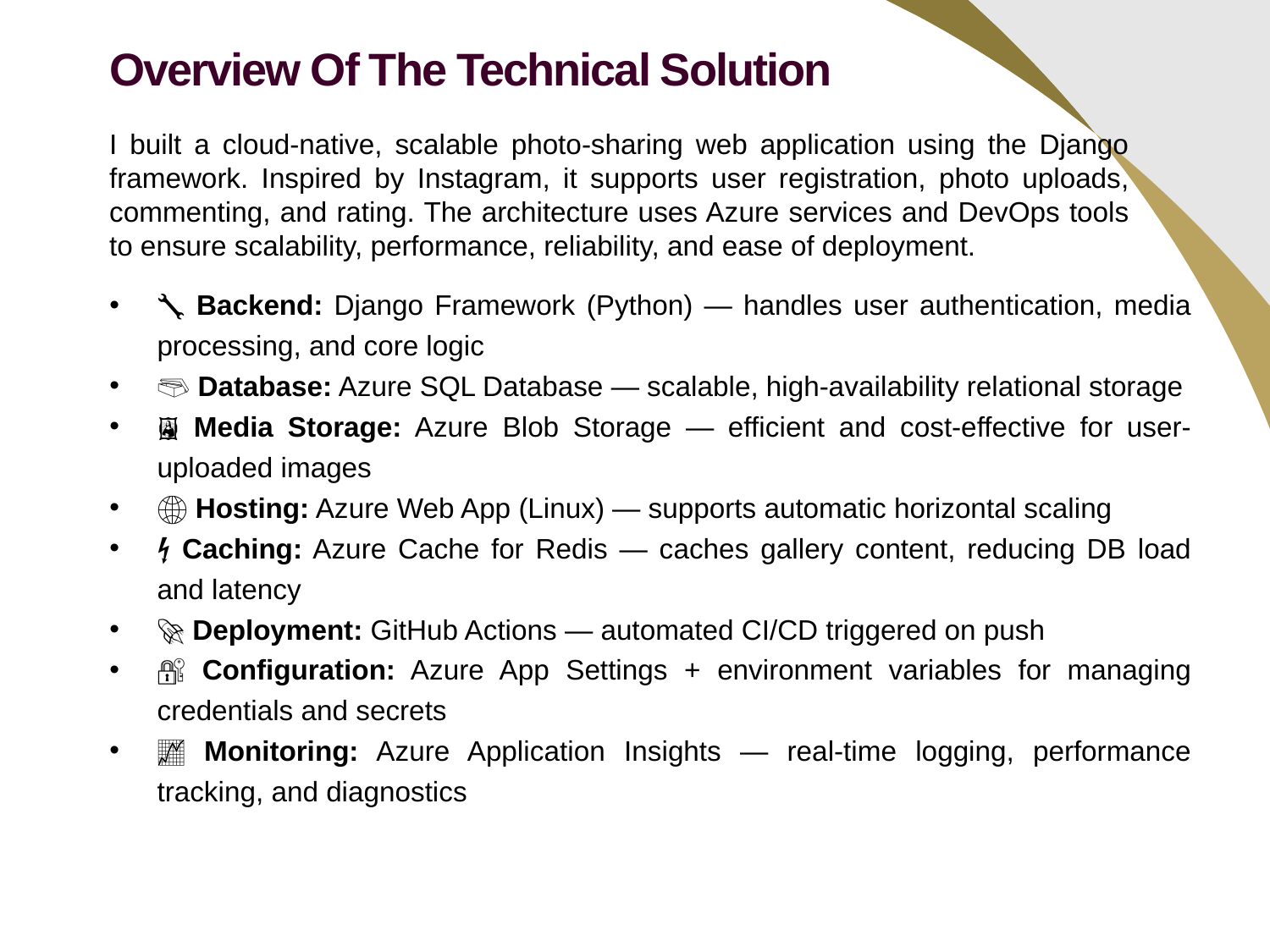

Overview Of The Technical Solution
I built a cloud-native, scalable photo-sharing web application using the Django framework. Inspired by Instagram, it supports user registration, photo uploads, commenting, and rating. The architecture uses Azure services and DevOps tools to ensure scalability, performance, reliability, and ease of deployment.
🔧 Backend: Django Framework (Python) — handles user authentication, media processing, and core logic
🗃️ Database: Azure SQL Database — scalable, high-availability relational storage
🖼️ Media Storage: Azure Blob Storage — efficient and cost-effective for user-uploaded images
🌐 Hosting: Azure Web App (Linux) — supports automatic horizontal scaling
⚡ Caching: Azure Cache for Redis — caches gallery content, reducing DB load and latency
🚀 Deployment: GitHub Actions — automated CI/CD triggered on push
🔐 Configuration: Azure App Settings + environment variables for managing credentials and secrets
📈 Monitoring: Azure Application Insights — real-time logging, performance tracking, and diagnostics